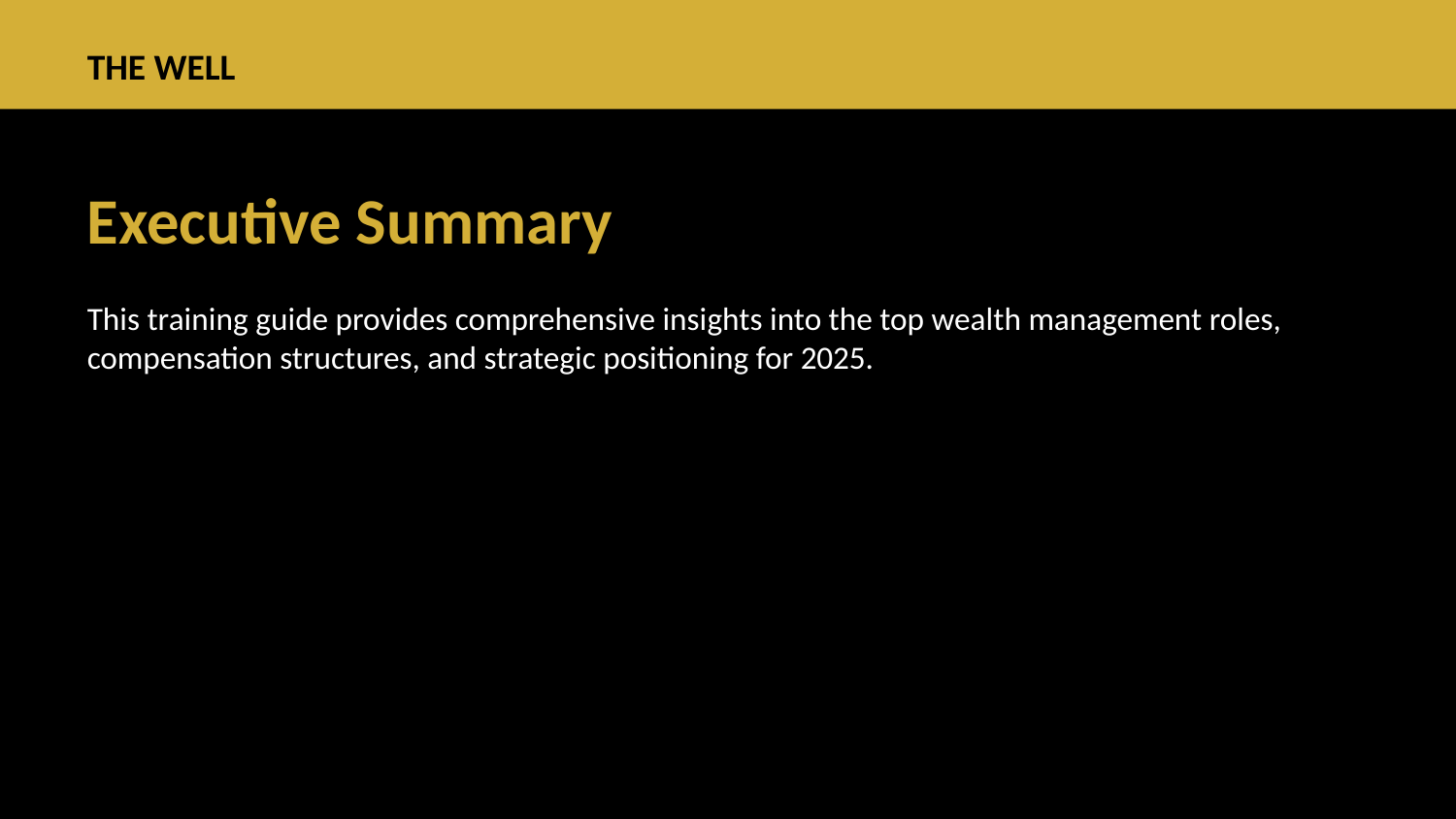

Executive Summary
This training guide provides comprehensive insights into the top wealth management roles, compensation structures, and strategic positioning for 2025.